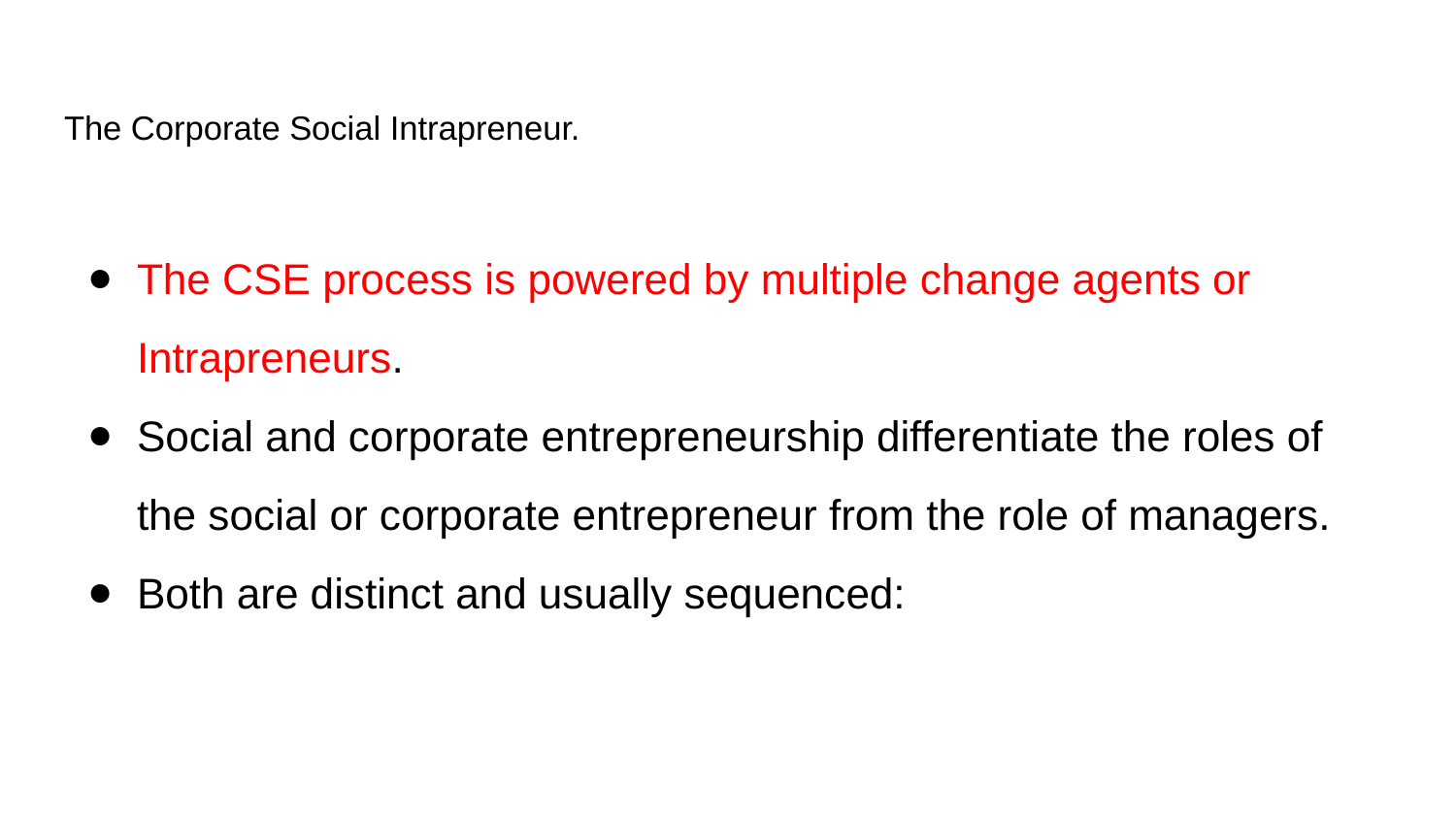

# The Corporate Social Intrapreneur.
The CSE process is powered by multiple change agents or Intrapreneurs.
Social and corporate entrepreneurship differentiate the roles of the social or corporate entrepreneur from the role of managers.
Both are distinct and usually sequenced: